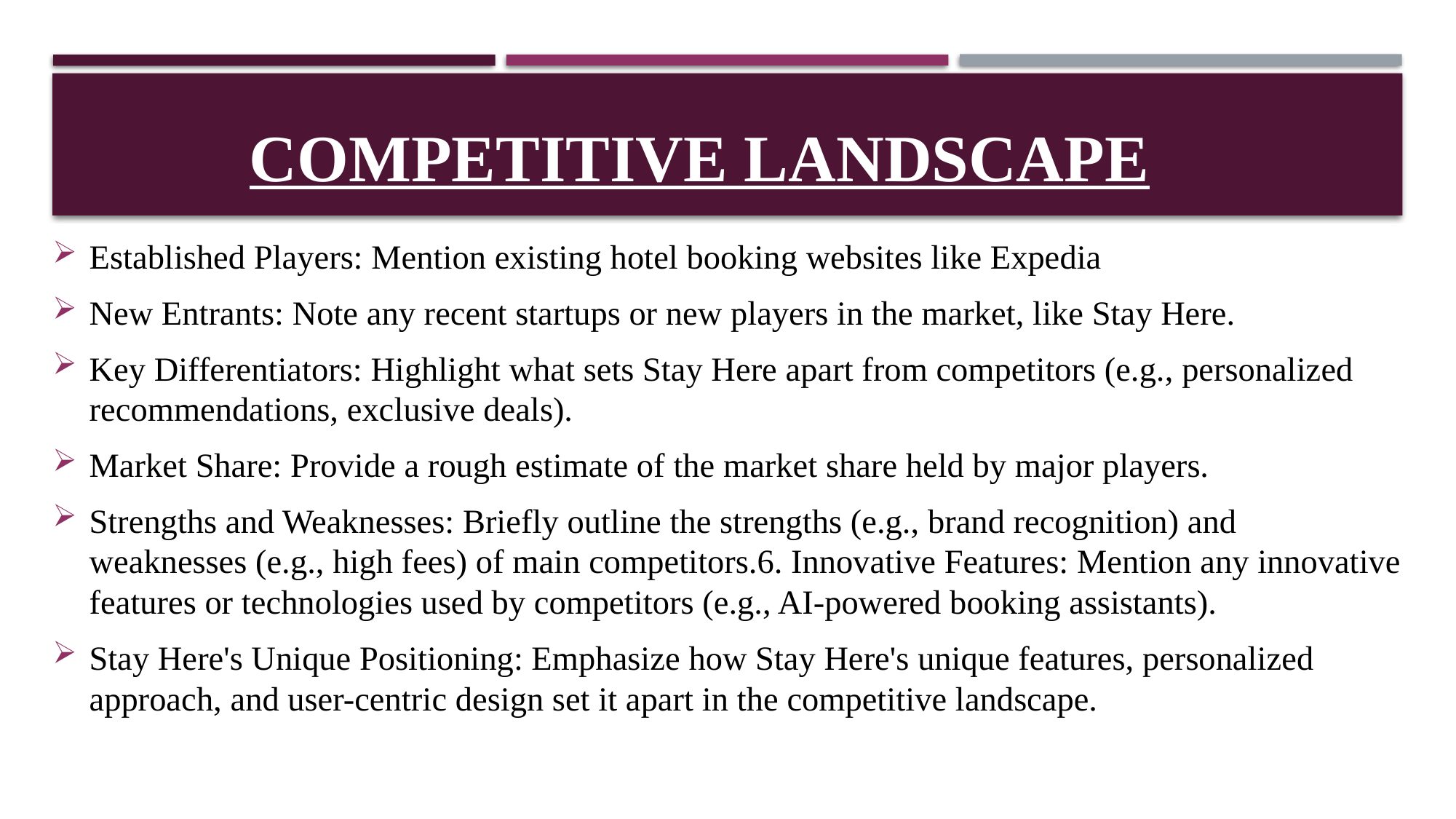

# Competitive Landscape
Established Players: Mention existing hotel booking websites like Expedia
New Entrants: Note any recent startups or new players in the market, like Stay Here.
Key Differentiators: Highlight what sets Stay Here apart from competitors (e.g., personalized recommendations, exclusive deals).
Market Share: Provide a rough estimate of the market share held by major players.
Strengths and Weaknesses: Briefly outline the strengths (e.g., brand recognition) and weaknesses (e.g., high fees) of main competitors.6. Innovative Features: Mention any innovative features or technologies used by competitors (e.g., AI-powered booking assistants).
Stay Here's Unique Positioning: Emphasize how Stay Here's unique features, personalized approach, and user-centric design set it apart in the competitive landscape.